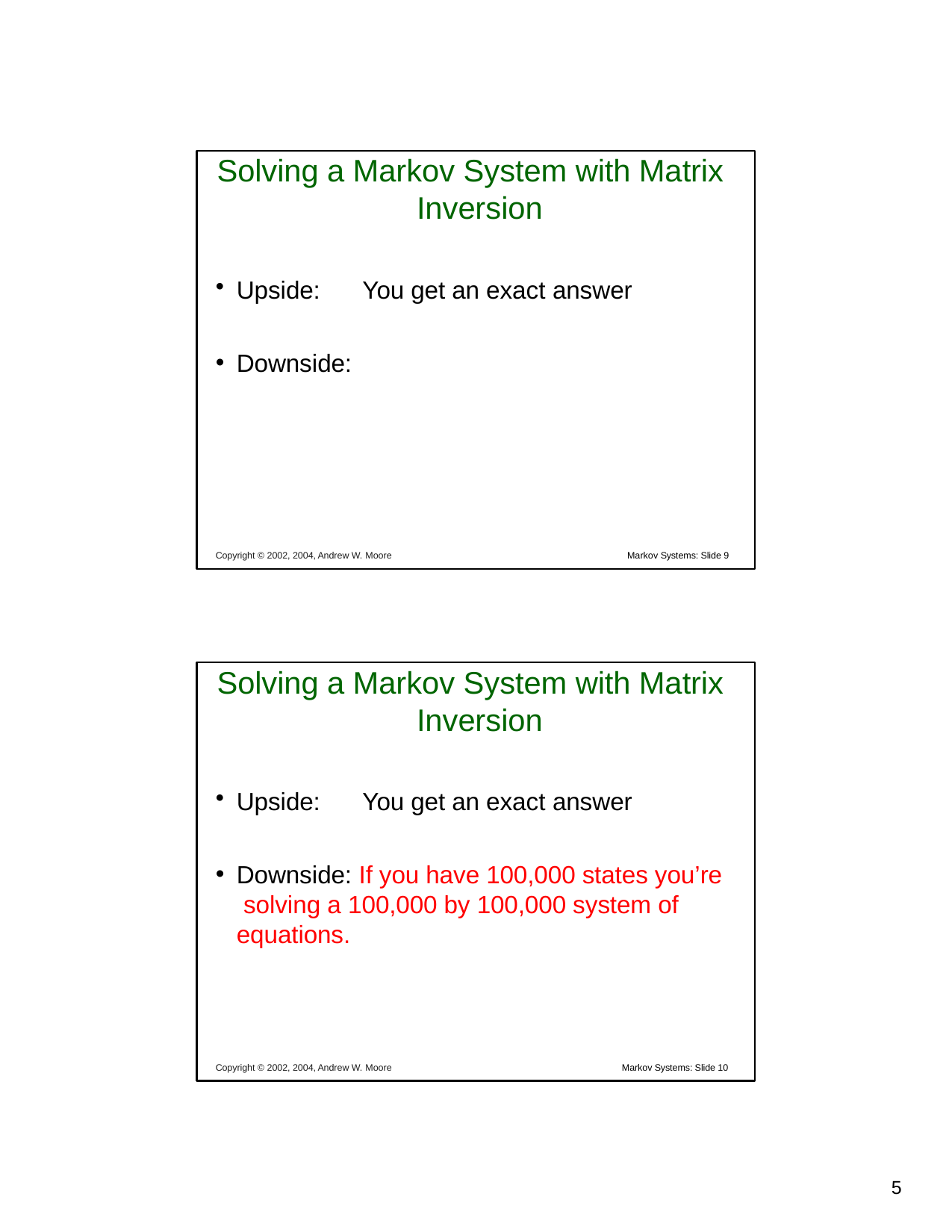

Solving a Markov System with Matrix  Inversion

Upside:	You get an exact answer

Downside:

Copyright © 2002, 2004, Andrew W. Moore
Markov Systems: Slide 9
Solving a Markov System with Matrix  Inversion

Upside:	You get an exact answer

Downside: If you have 100,000 states you’re  solving a 100,000 by 100,000 system of  equations.

Copyright © 2002, 2004, Andrew W. Moore
Markov Systems: Slide 10
5